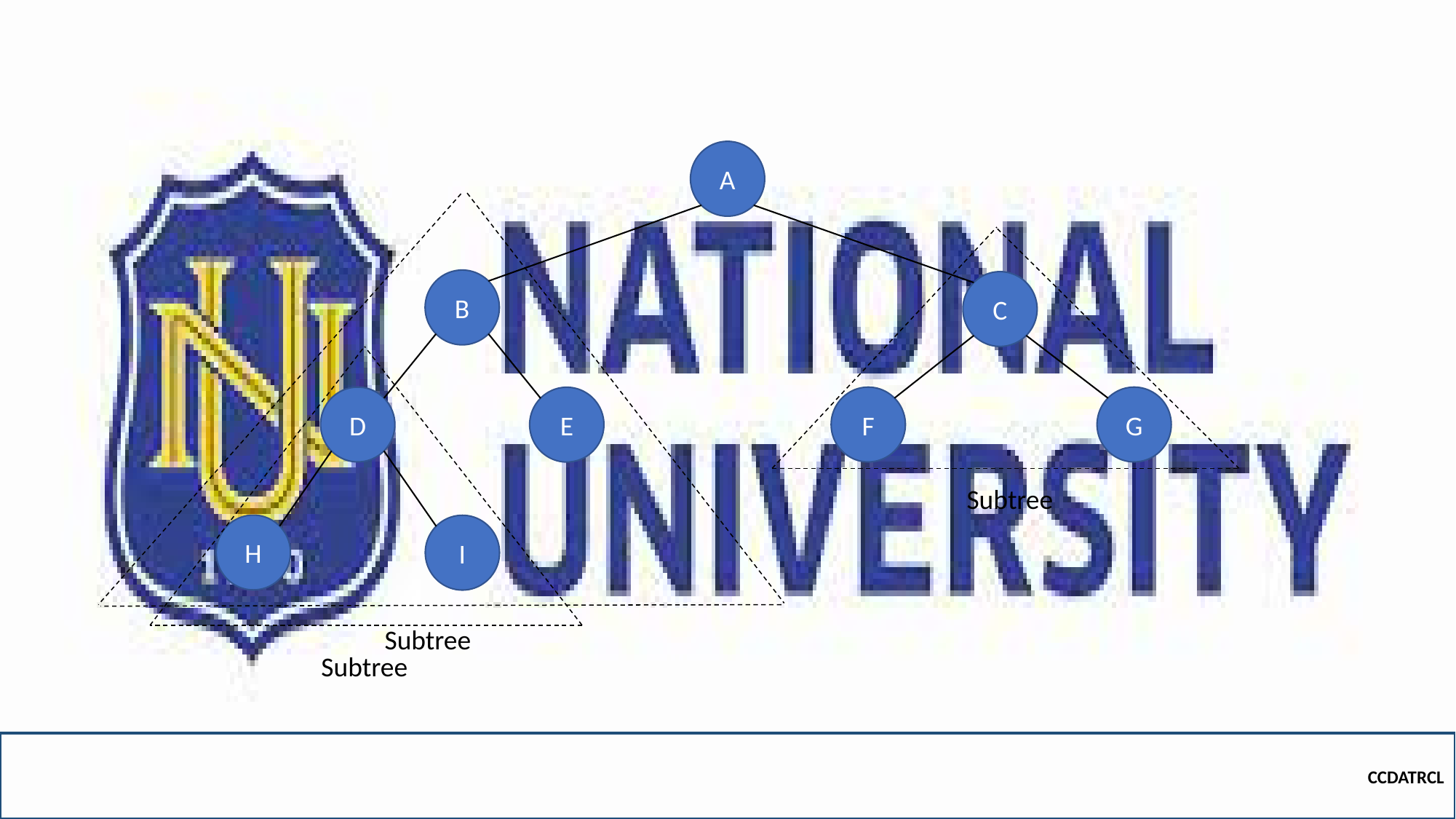

#
A

Subtree
Subtree
B
C
Subtree
D
F
G
E
H
I
CCDATRCL